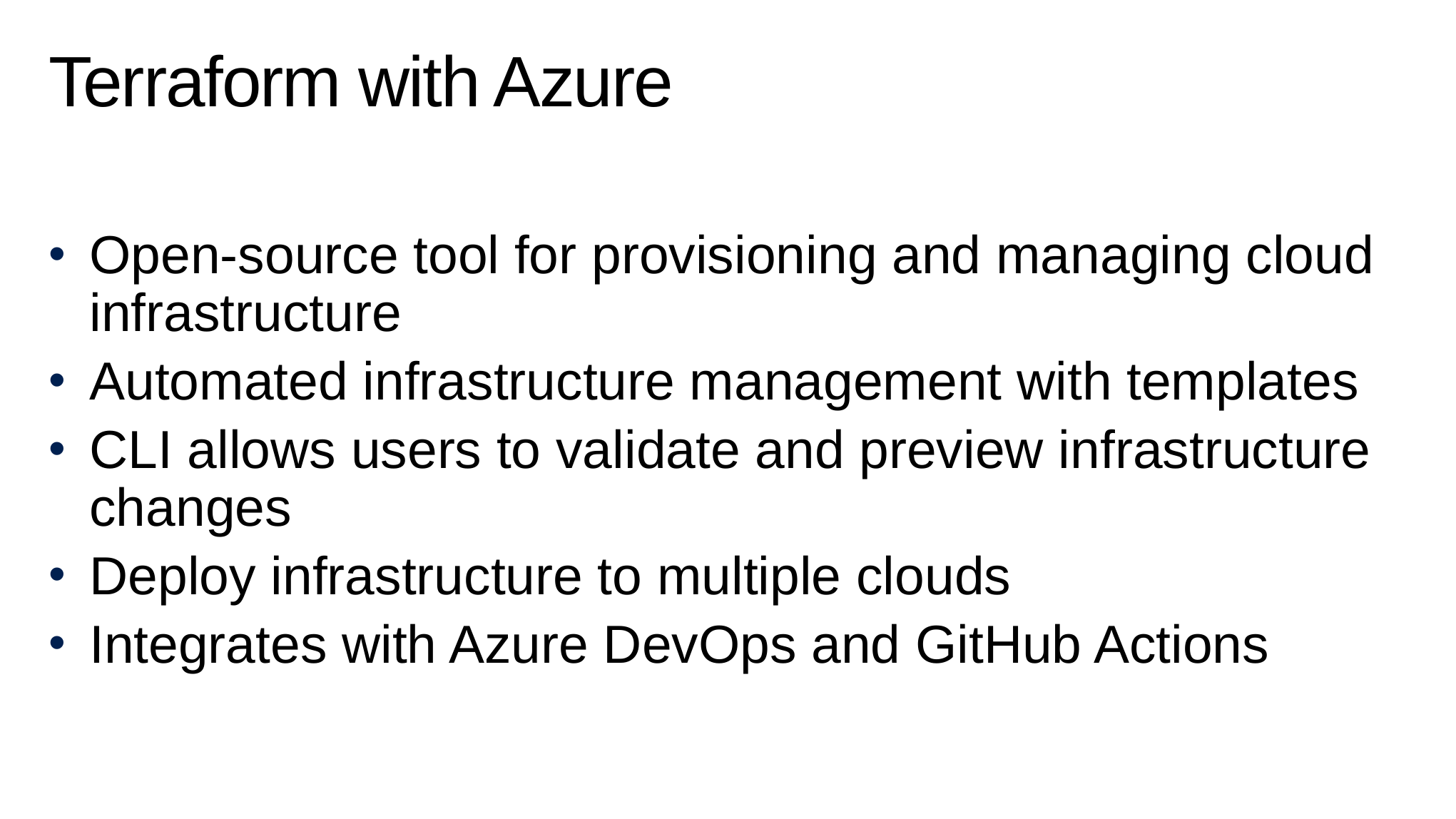

# Terraform with Azure

Open-source tool for provisioning and managing cloud infrastructure
Automated infrastructure management with templates
CLI allows users to validate and preview infrastructure changes
Deploy infrastructure to multiple clouds
Integrates with Azure DevOps and GitHub Actions